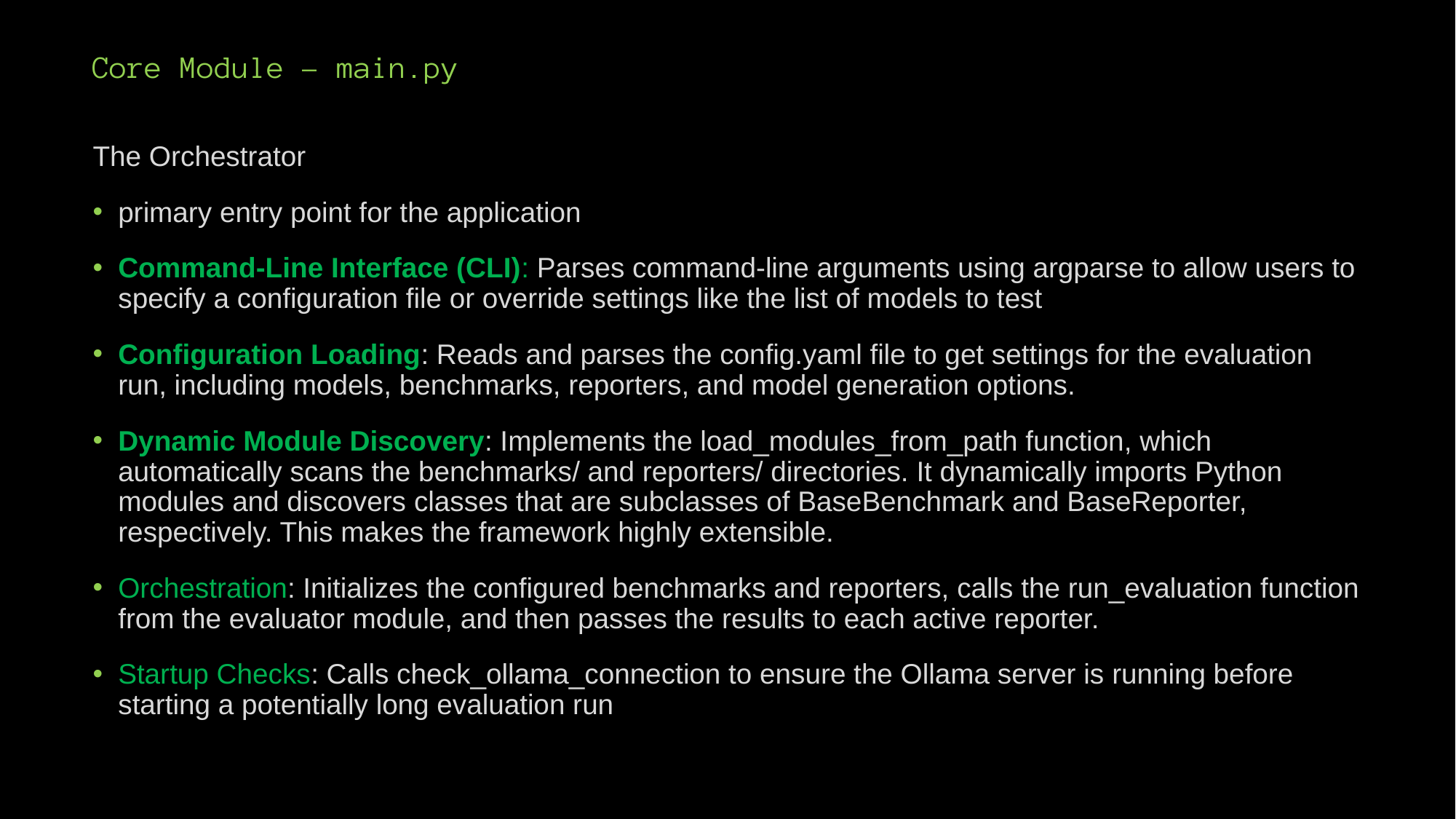

# Core Module – main.py
The Orchestrator
primary entry point for the application
Command-Line Interface (CLI): Parses command-line arguments using argparse to allow users to specify a configuration file or override settings like the list of models to test
Configuration Loading: Reads and parses the config.yaml file to get settings for the evaluation run, including models, benchmarks, reporters, and model generation options.
Dynamic Module Discovery: Implements the load_modules_from_path function, which automatically scans the benchmarks/ and reporters/ directories. It dynamically imports Python modules and discovers classes that are subclasses of BaseBenchmark and BaseReporter, respectively. This makes the framework highly extensible.
Orchestration: Initializes the configured benchmarks and reporters, calls the run_evaluation function from the evaluator module, and then passes the results to each active reporter.
Startup Checks: Calls check_ollama_connection to ensure the Ollama server is running before starting a potentially long evaluation run